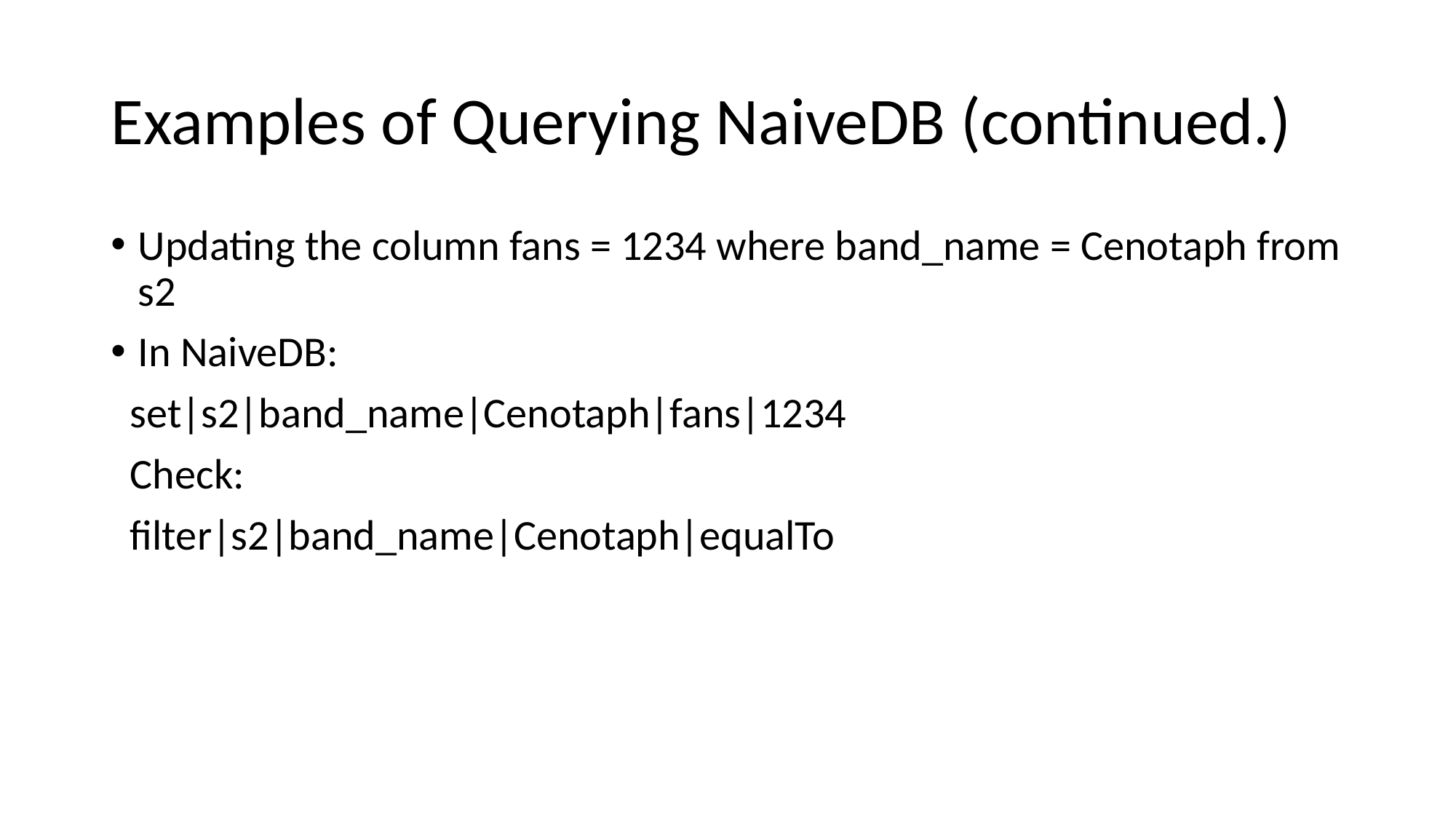

# Examples of Querying NaiveDB (continued.)
Updating the column fans = 1234 where band_name = Cenotaph from s2
In NaiveDB:
  set|s2|band_name|Cenotaph|fans|1234
  Check:
  filter|s2|band_name|Cenotaph|equalTo